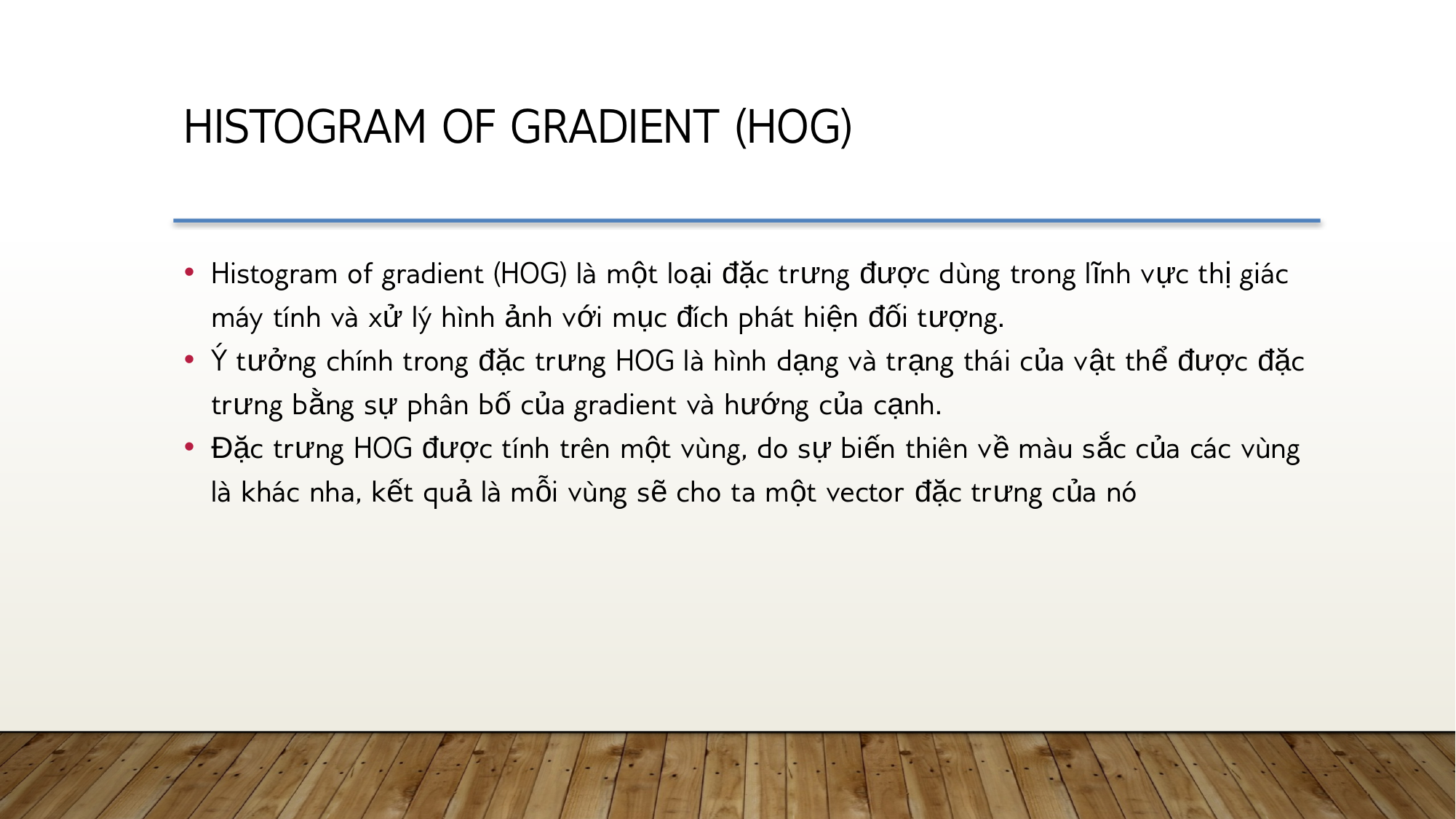

Histogram of gradient (HOG)
Histogram of gradient (HOG) là một loại đặc trưng được dùng trong lĩnh vực thị giác máy tính và xử lý hình ảnh với mục đích phát hiện đối tượng.
Ý tưởng chính trong đặc trưng HOG là hình dạng và trạng thái của vật thể được đặc trưng bằng sự phân bố của gradient và hướng của cạnh.
Đặc trưng HOG được tính trên một vùng, do sự biến thiên về màu sắc của các vùng là khác nha, kết quả là mỗi vùng sẽ cho ta một vector đặc trưng của nó